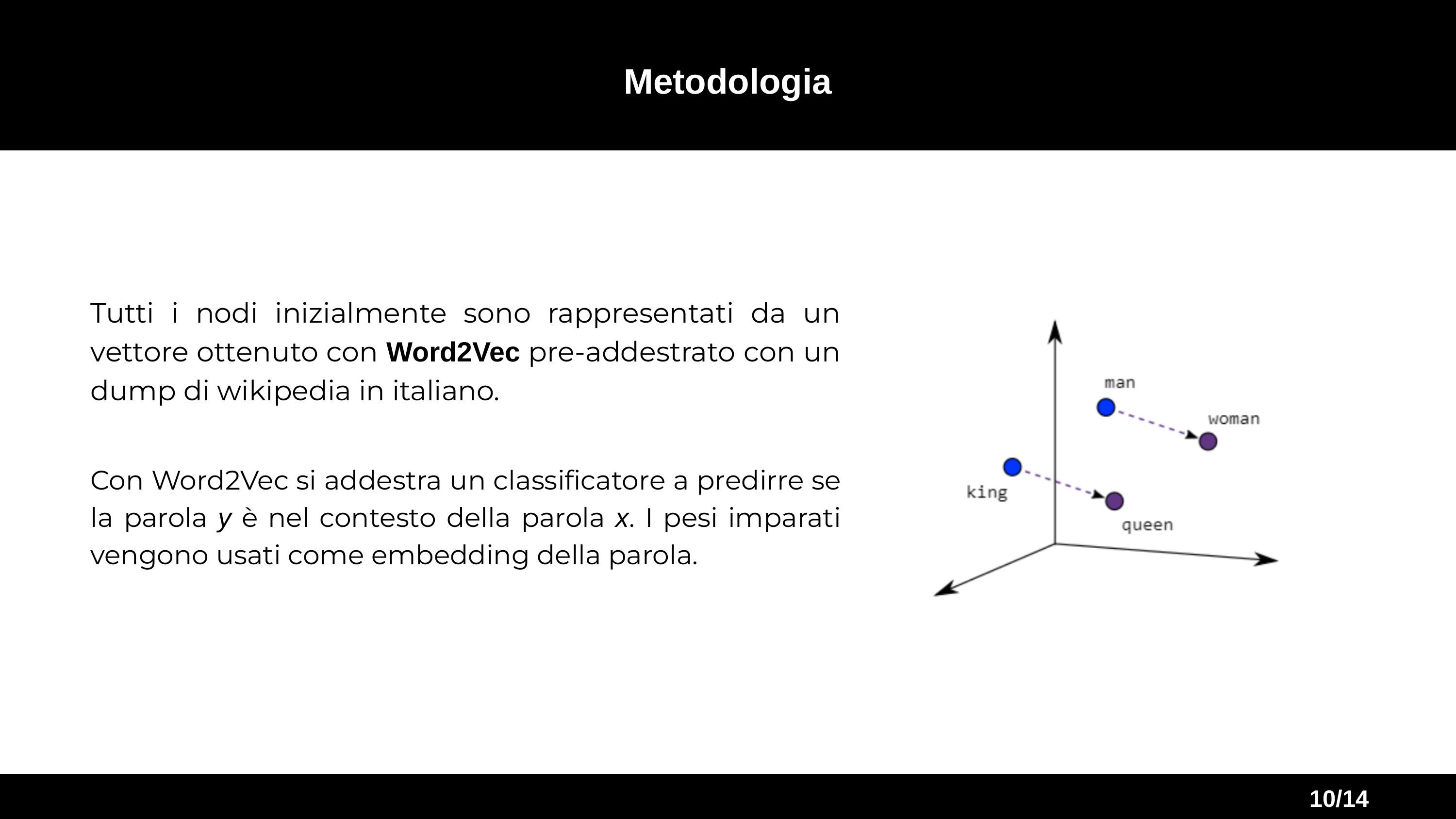

ININ
Metodologia

ININ

Tutti i nodi inizialmente sono rappresentati da un vettore ottenuto con Word2Vec pre-addestrato con un dump di wikipedia in italiano.

Con Word2Vec si addestra un classificatore a predirre se la parola y è nel contesto della parola x. I pesi imparati vengono usati come embedding della parola.
10/14